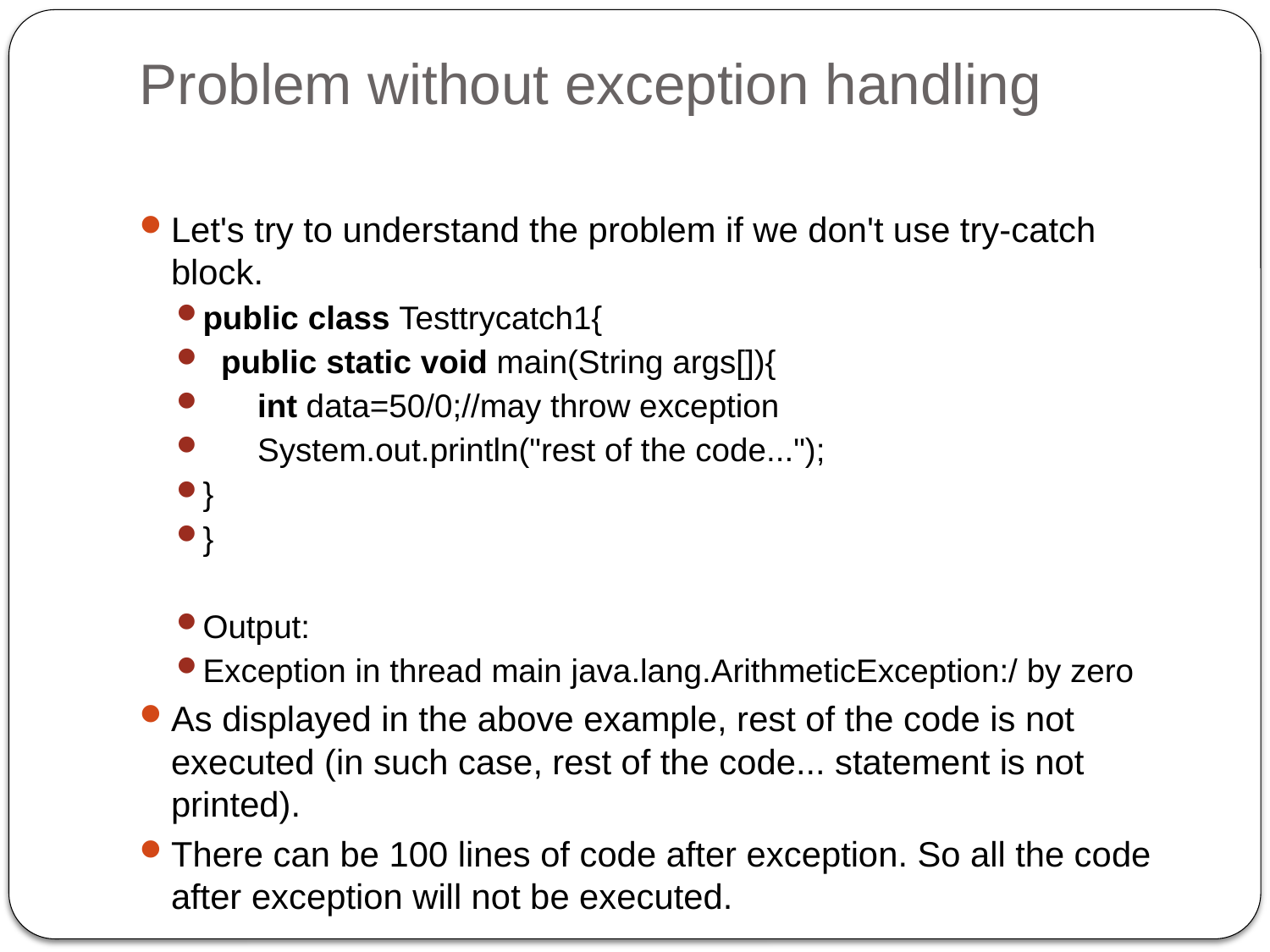

# Problem without exception handling
Let's try to understand the problem if we don't use try-catch block.
public class Testtrycatch1{
  public static void main(String args[]){
      int data=50/0;//may throw exception
      System.out.println("rest of the code...");
}
}

Output:
Exception in thread main java.lang.ArithmeticException:/ by zero
As displayed in the above example, rest of the code is not executed (in such case, rest of the code... statement is not printed).
There can be 100 lines of code after exception. So all the code after exception will not be executed.